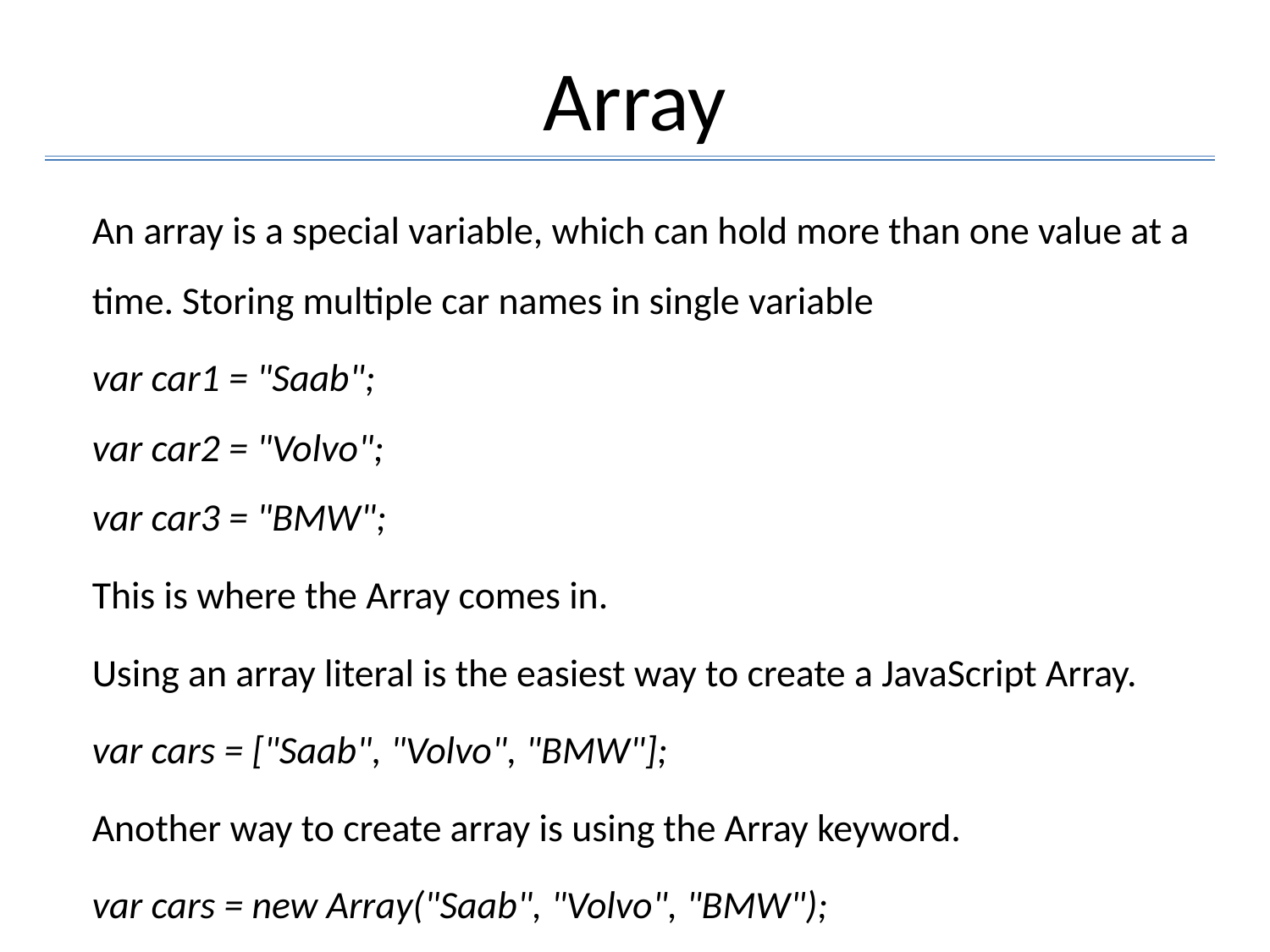

# Array
An array is a special variable, which can hold more than one value at a time. Storing multiple car names in single variable
var car1 = "Saab";
var car2 = "Volvo";
var car3 = "BMW";
This is where the Array comes in.
Using an array literal is the easiest way to create a JavaScript Array.
var cars = ["Saab", "Volvo", "BMW"];
Another way to create array is using the Array keyword.
var cars = new Array("Saab", "Volvo", "BMW");